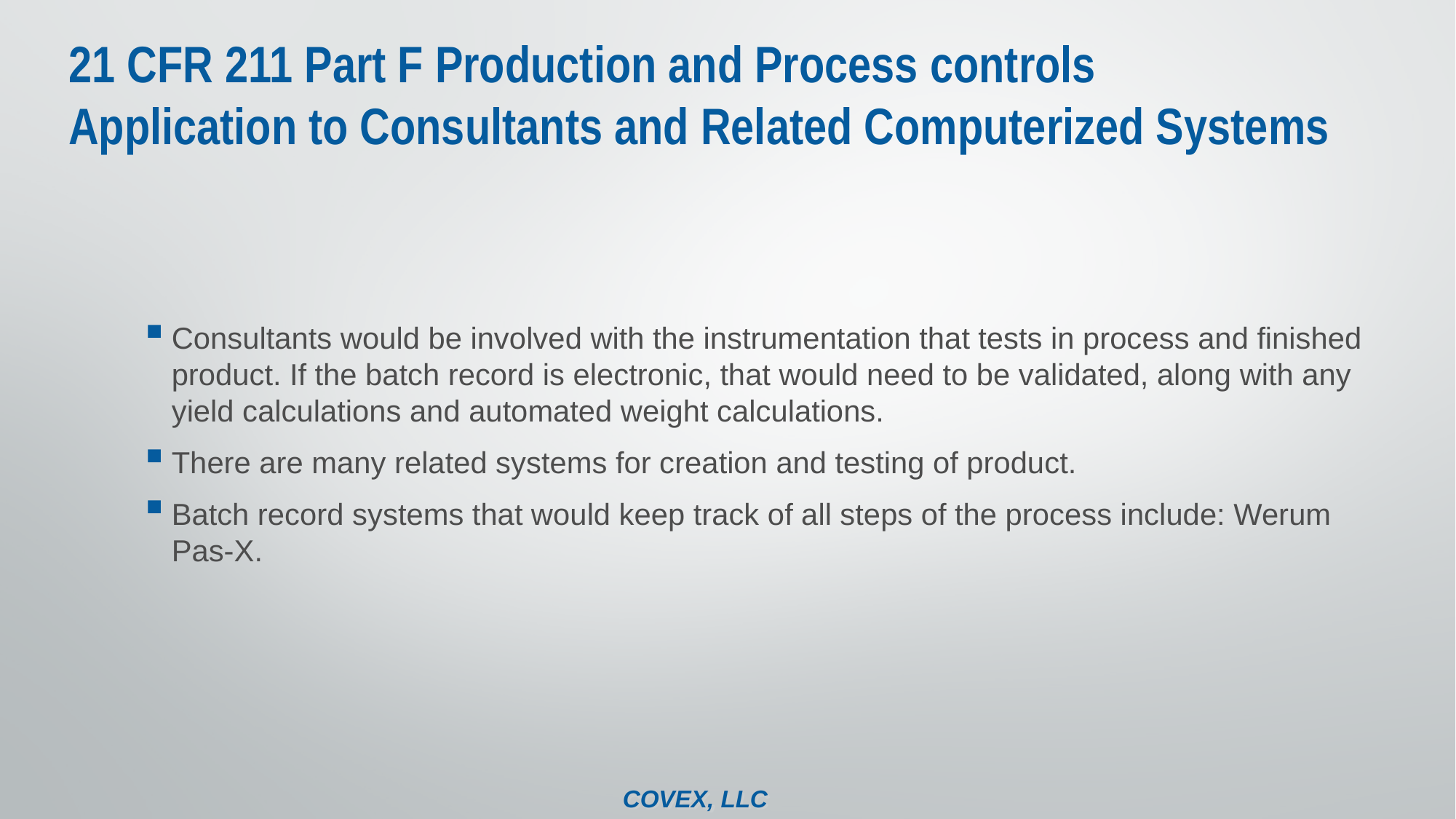

# 21 CFR 211 Part F Production and Process controls Application to Consultants and Related Computerized Systems
Consultants would be involved with the instrumentation that tests in process and finished product. If the batch record is electronic, that would need to be validated, along with any yield calculations and automated weight calculations.
There are many related systems for creation and testing of product.
Batch record systems that would keep track of all steps of the process include: Werum Pas-X.